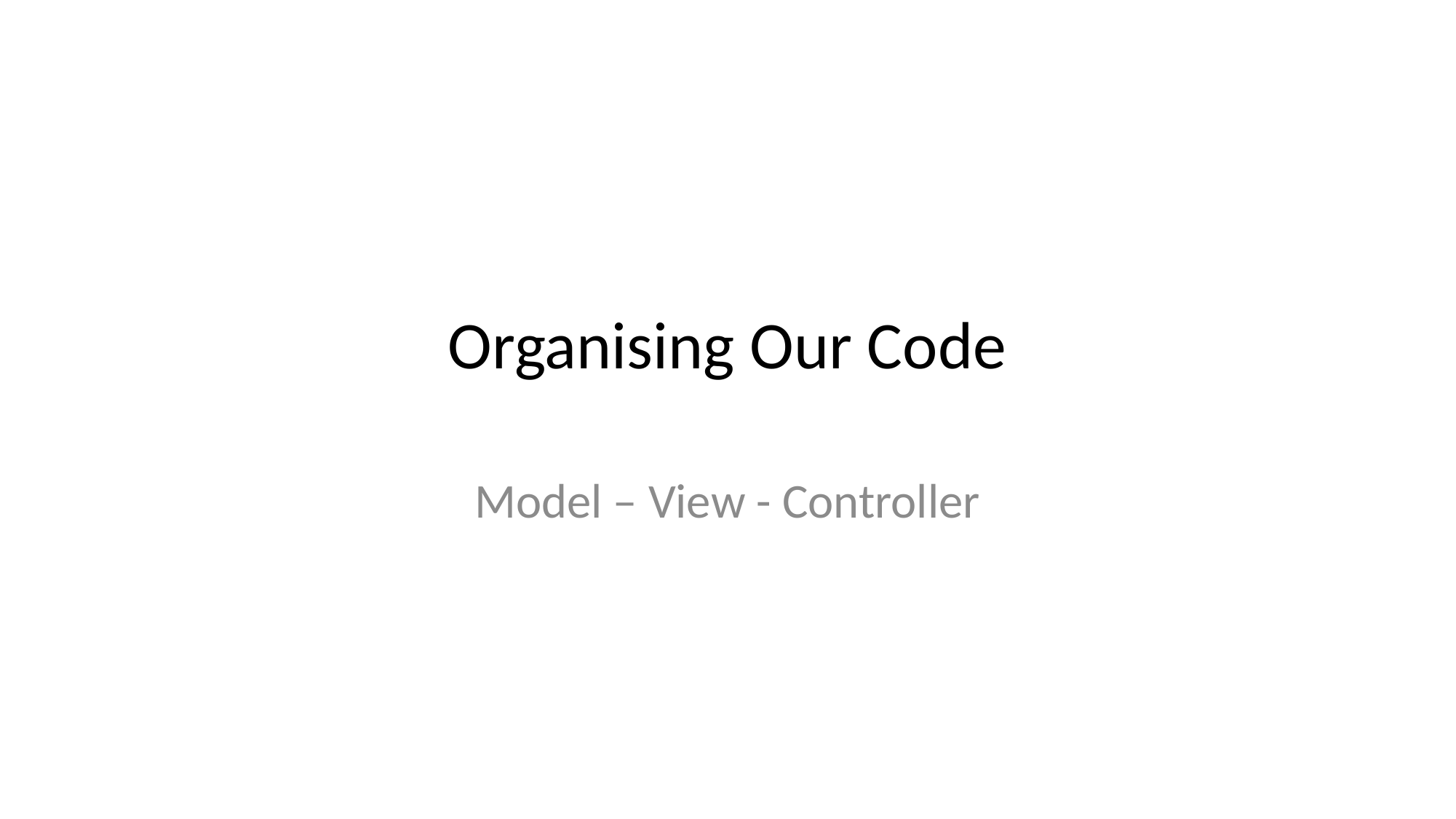

# Organising Our Code
Model – View - Controller